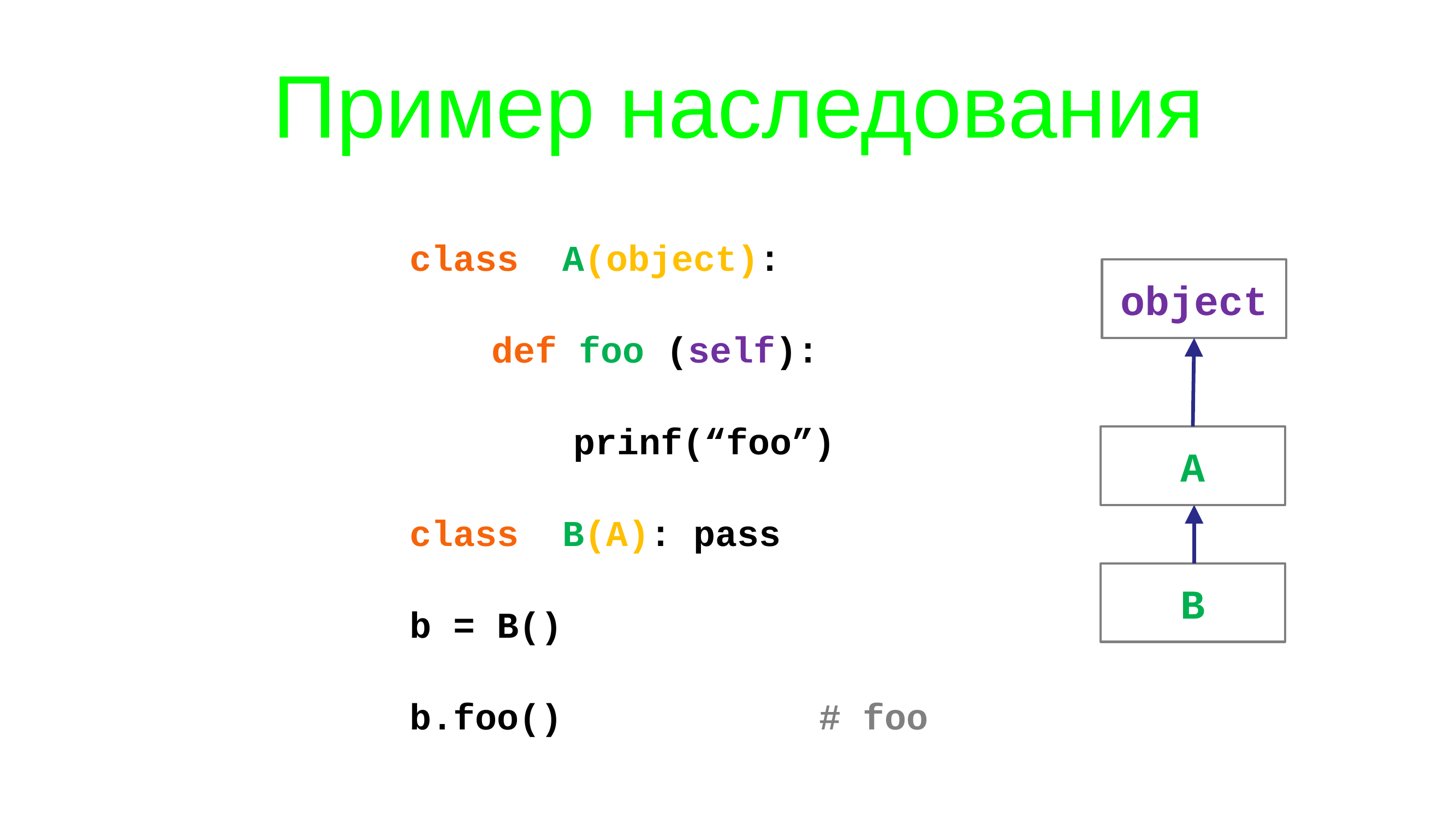

# Пример наследования
class  A(object):
	def foo (self):
		prinf(“foo”)
class  B(A): pass
b = B()
b.foo()				# foo

object
A
B